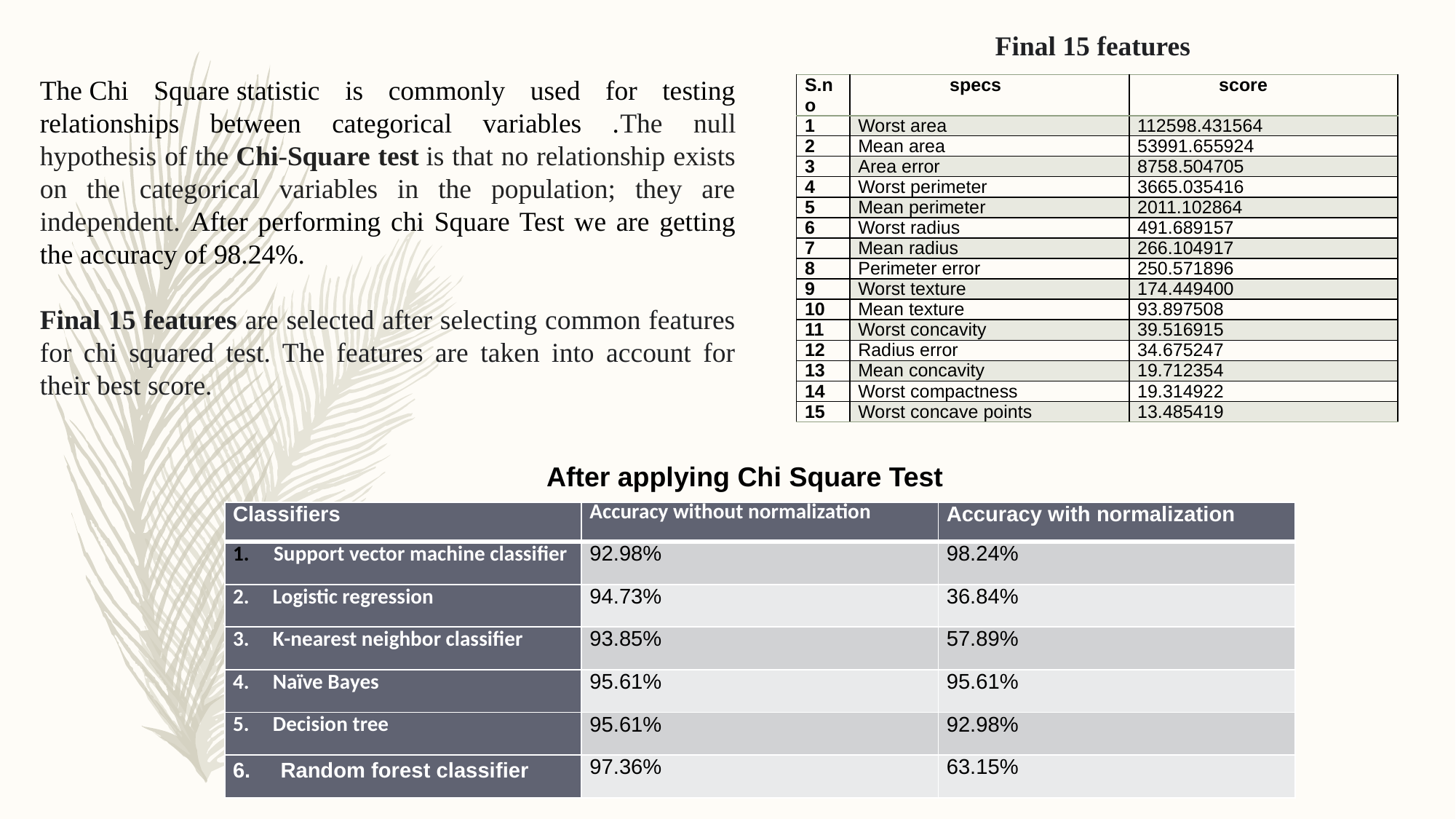

Final 15 features
The Chi Square statistic is commonly used for testing relationships between categorical variables .The null hypothesis of the Chi-Square test is that no relationship exists on the categorical variables in the population; they are independent. After performing chi Square Test we are getting the accuracy of 98.24%.

Final 15 features are selected after selecting common features for chi squared test. The features are taken into account for their best score.
| S.no | specs | score |
| --- | --- | --- |
| 1 | Worst area | 112598.431564 |
| 2 | Mean area | 53991.655924 |
| 3 | Area error | 8758.504705 |
| 4 | Worst perimeter | 3665.035416 |
| 5 | Mean perimeter | 2011.102864 |
| 6 | Worst radius | 491.689157 |
| 7 | Mean radius | 266.104917 |
| 8 | Perimeter error | 250.571896 |
| 9 | Worst texture | 174.449400 |
| 10 | Mean texture | 93.897508 |
| 11 | Worst concavity | 39.516915 |
| 12 | Radius error | 34.675247 |
| 13 | Mean concavity | 19.712354 |
| 14 | Worst compactness | 19.314922 |
| 15 | Worst concave points | 13.485419 |
After applying Chi Square Test
| Classifiers | Accuracy without normalization | Accuracy with normalization |
| --- | --- | --- |
| Support vector machine classifier | 92.98% | 98.24% |
| 2. Logistic regression | 94.73% | 36.84% |
| 3. K-nearest neighbor classifier | 93.85% | 57.89% |
| 4. Naïve Bayes | 95.61% | 95.61% |
| 5. Decision tree | 95.61% | 92.98% |
| 6. Random forest classifier | 97.36% | 63.15% |